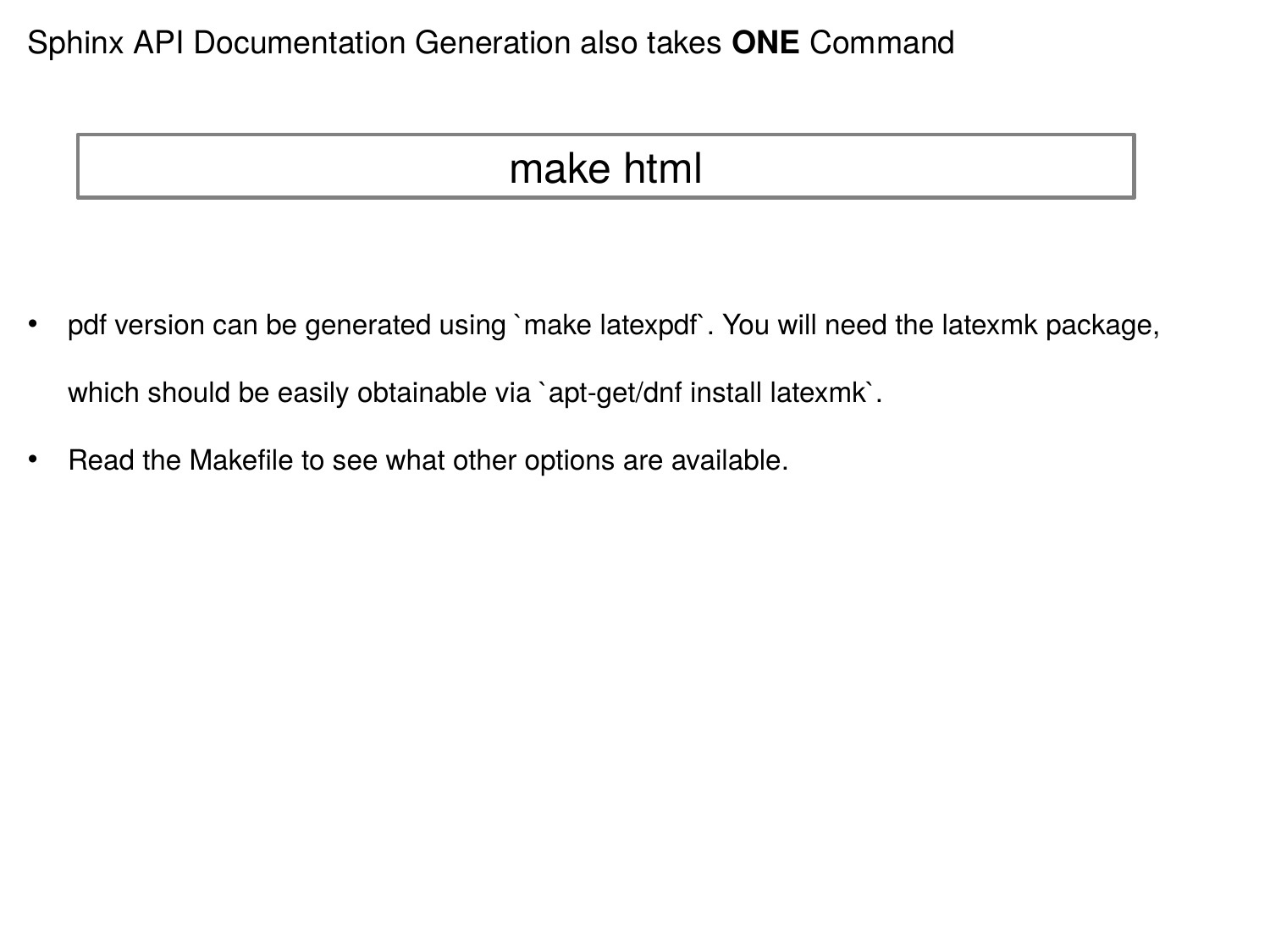

Sphinx API Documentation Generation also takes ONE Command
make html
pdf version can be generated using `make latexpdf`. You will need the latexmk package, which should be easily obtainable via `apt-get/dnf install latexmk`.
Read the Makefile to see what other options are available.